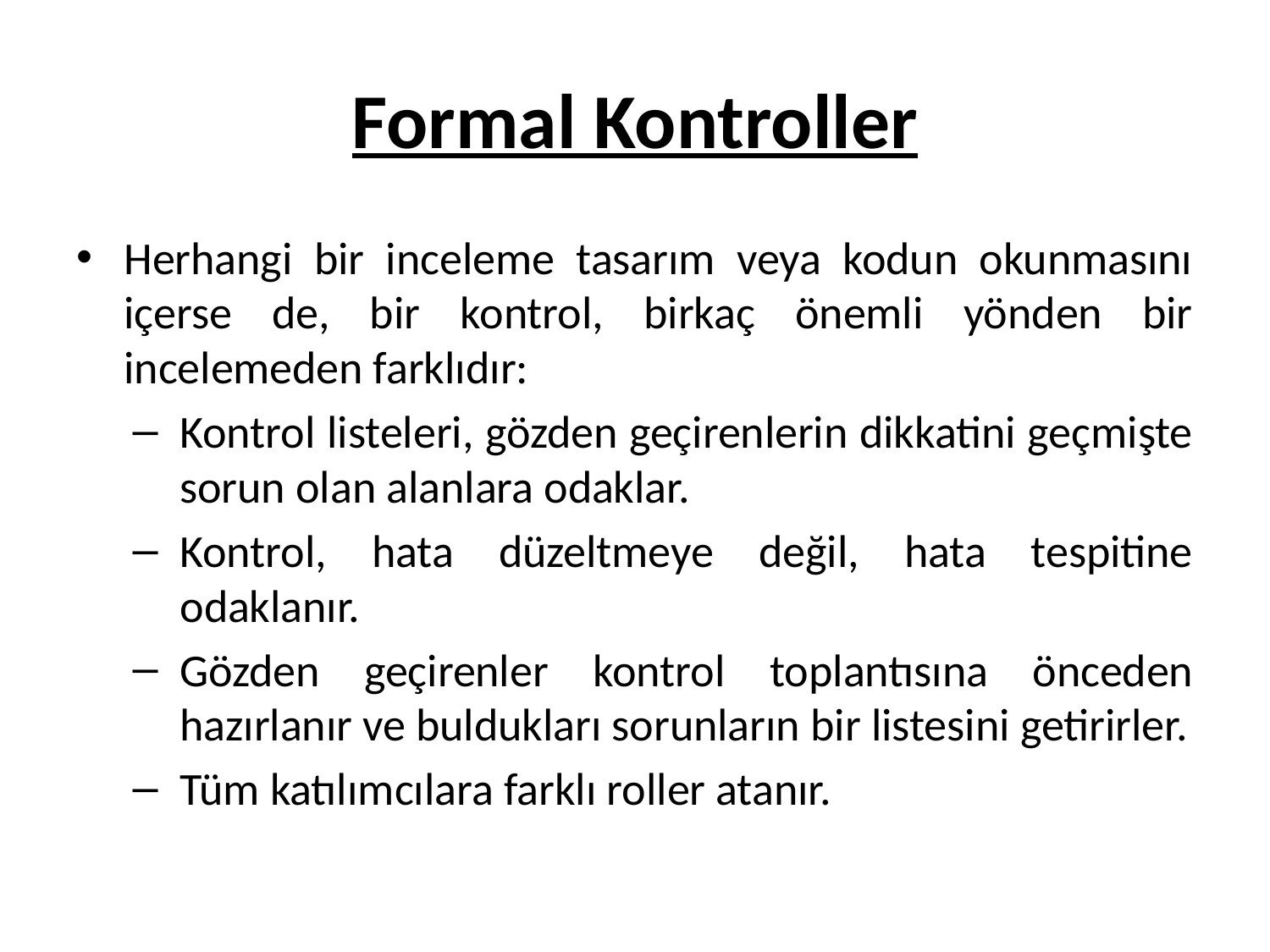

# Formal Kontroller
Herhangi bir inceleme tasarım veya kodun okunmasını içerse de, bir kontrol, birkaç önemli yönden bir incelemeden farklıdır:
Kontrol listeleri, gözden geçirenlerin dikkatini geçmişte sorun olan alanlara odaklar.
Kontrol, hata düzeltmeye değil, hata tespitine odaklanır.
Gözden geçirenler kontrol toplantısına önceden hazırlanır ve buldukları sorunların bir listesini getirirler.
Tüm katılımcılara farklı roller atanır.